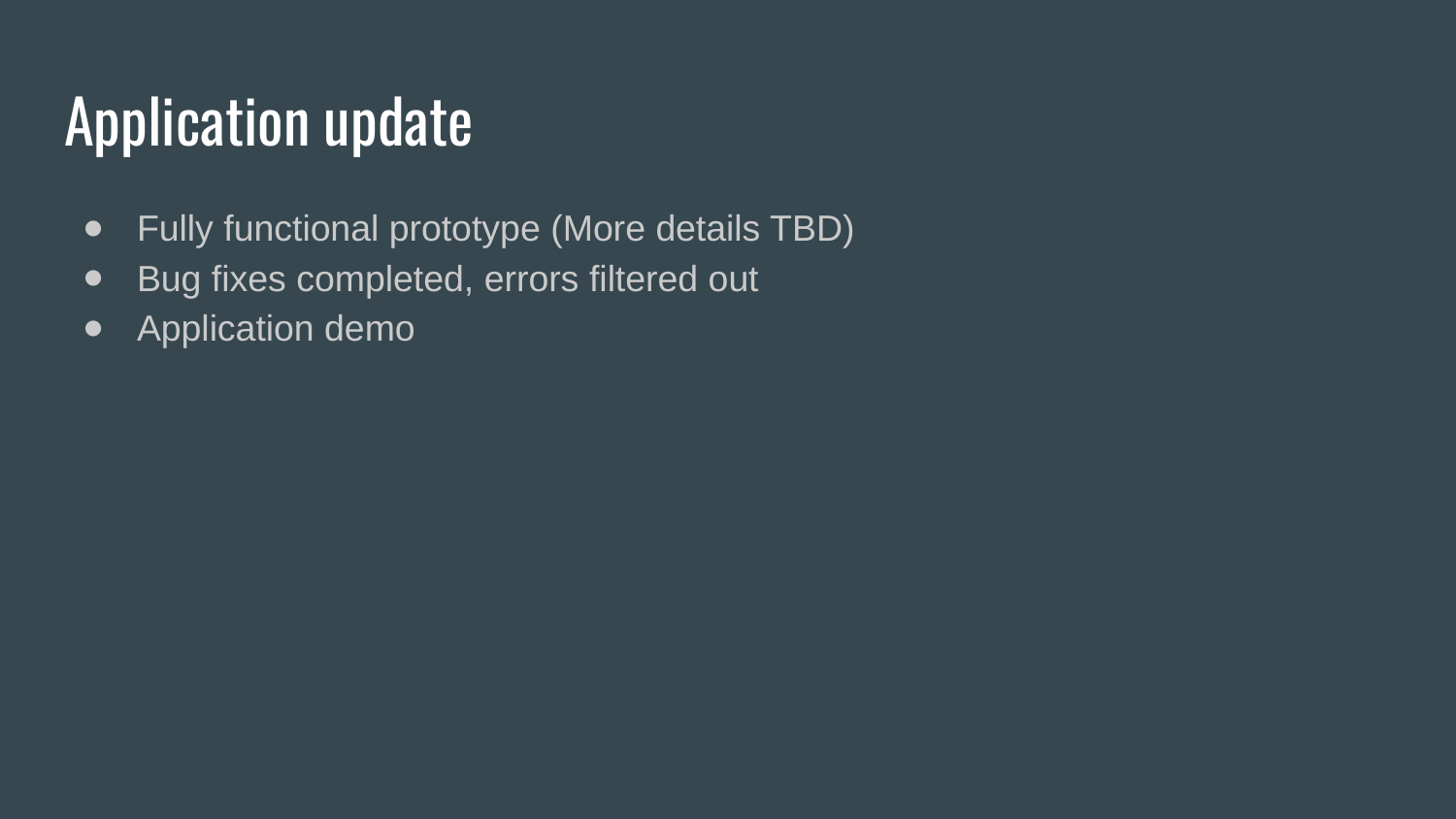

# Application update
Fully functional prototype (More details TBD)
Bug fixes completed, errors filtered out
Application demo